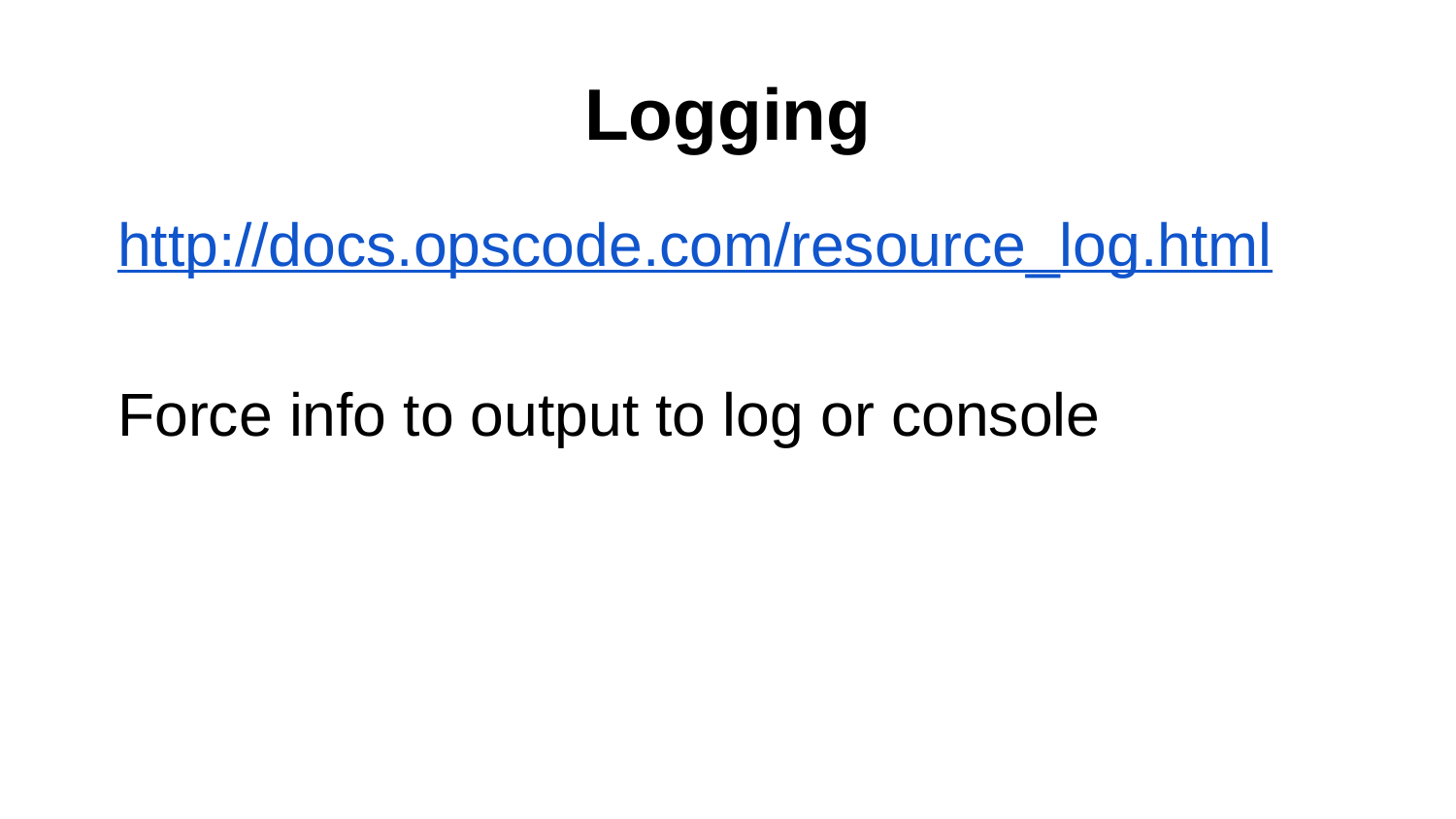

# Logging
http://docs.opscode.com/resource_log.html

Force info to output to log or console